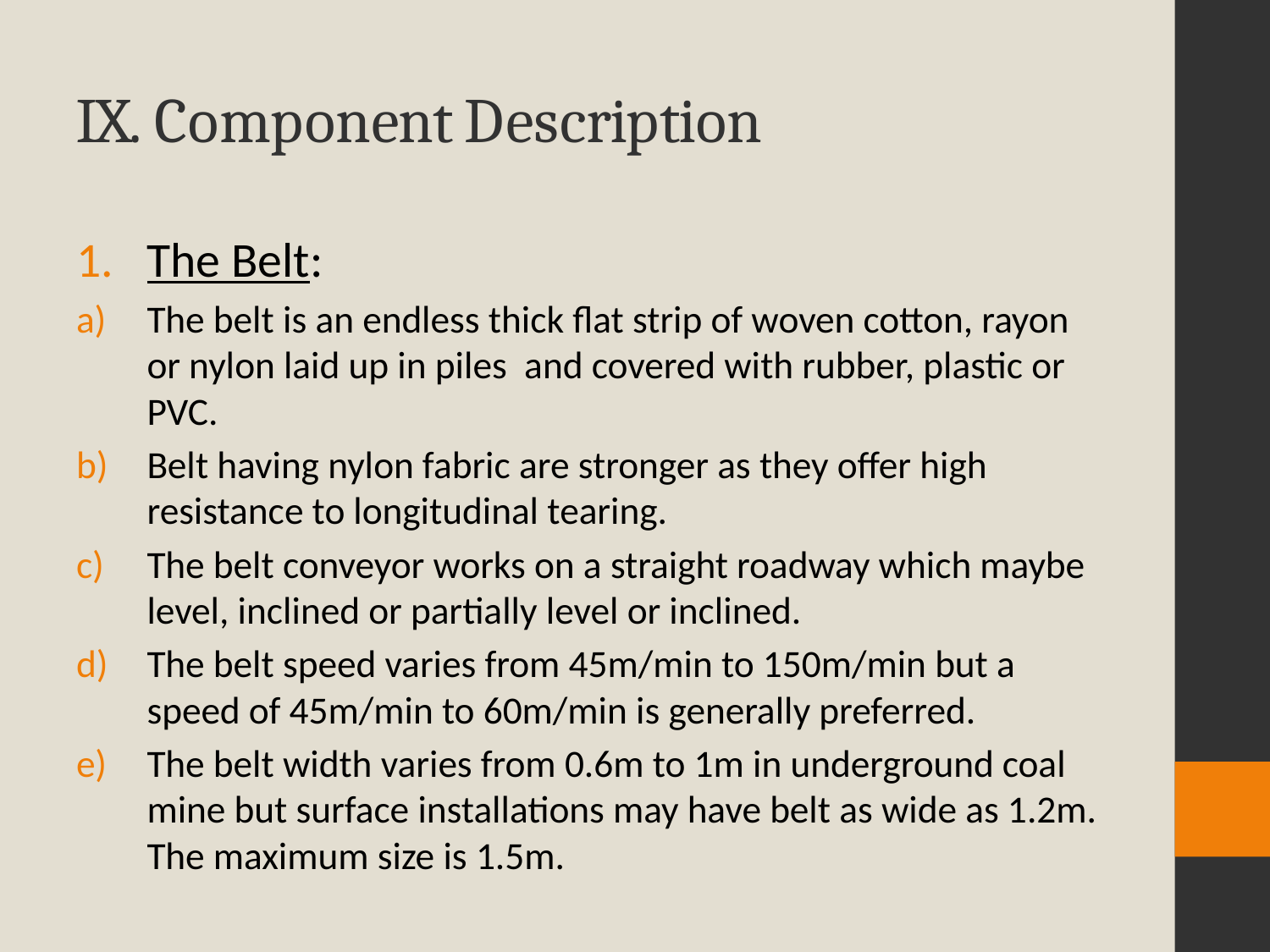

# IX. Component Description
The Belt:
The belt is an endless thick flat strip of woven cotton, rayon or nylon laid up in piles  and covered with rubber, plastic or PVC.
Belt having nylon fabric are stronger as they offer high resistance to longitudinal tearing.
The belt conveyor works on a straight roadway which maybe level, inclined or partially level or inclined.
The belt speed varies from 45m/min to 150m/min but a speed of 45m/min to 60m/min is generally preferred.
The belt width varies from 0.6m to 1m in underground coal mine but surface installations may have belt as wide as 1.2m. The maximum size is 1.5m.